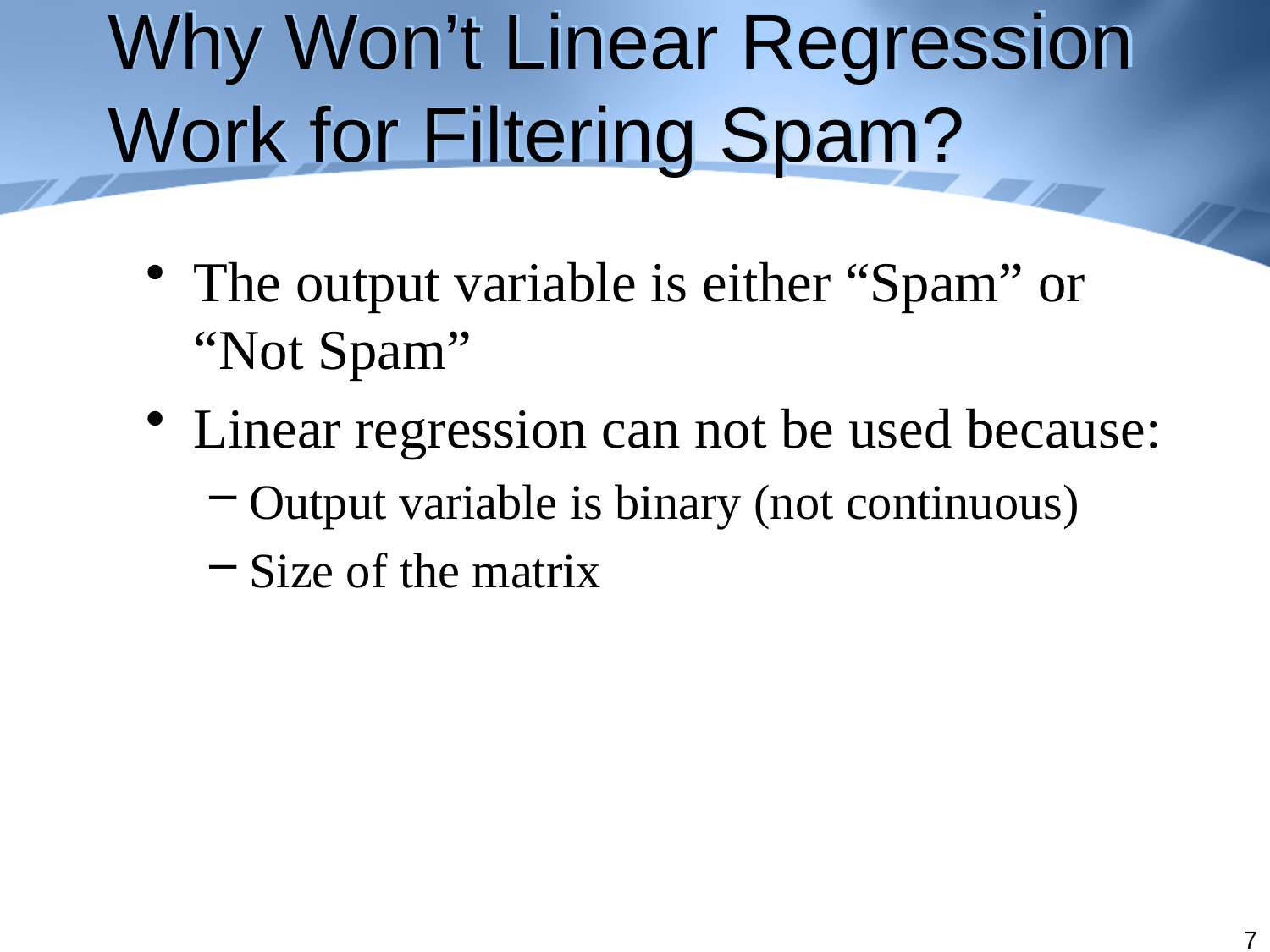

# Why Won’t Linear Regression Work for Filtering Spam?
The output variable is either “Spam” or “Not Spam”
Linear regression can not be used because:
Output variable is binary (not continuous)
Size of the matrix
7